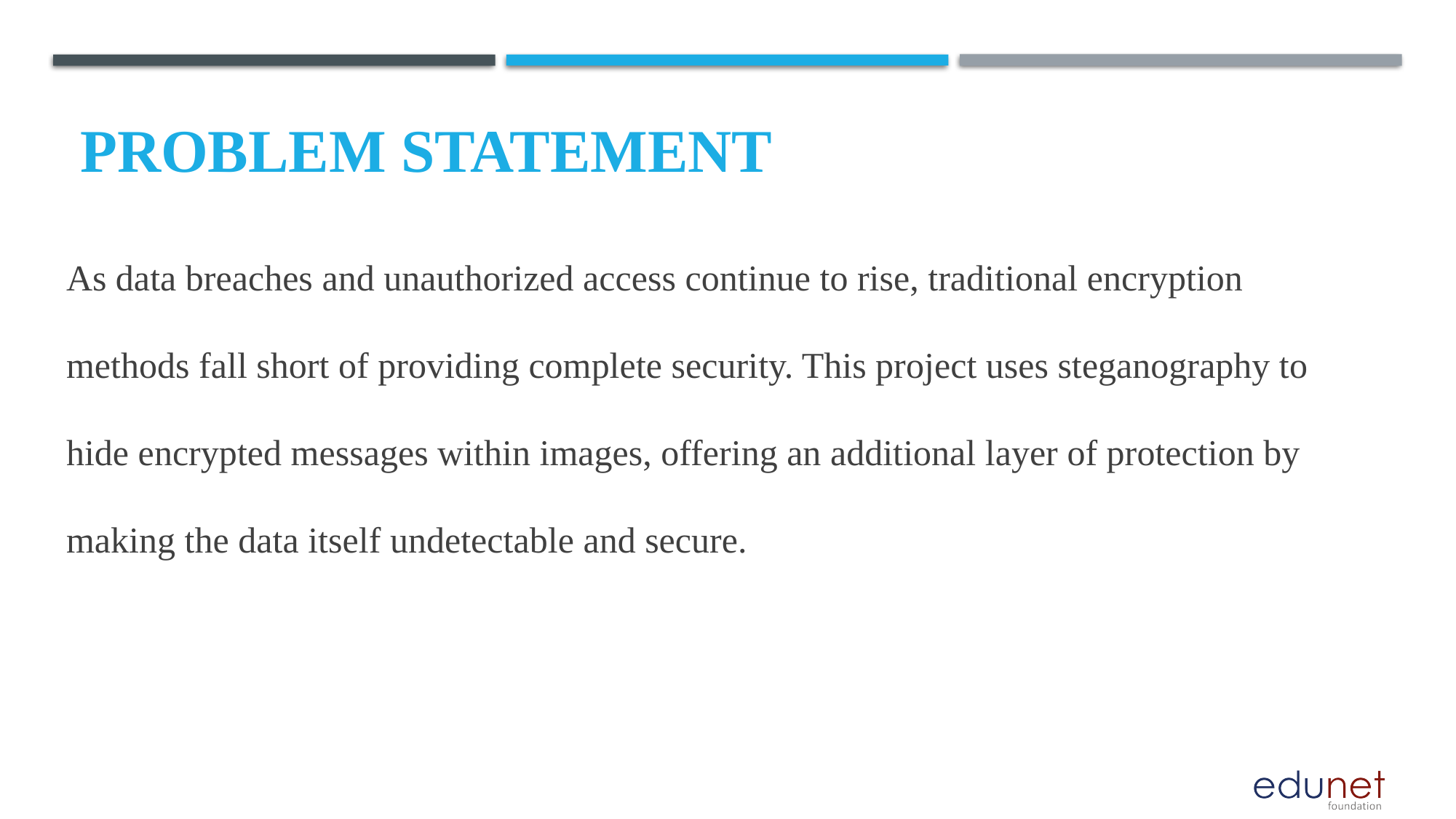

# Problem Statement
As data breaches and unauthorized access continue to rise, traditional encryption methods fall short of providing complete security. This project uses steganography to hide encrypted messages within images, offering an additional layer of protection by making the data itself undetectable and secure.